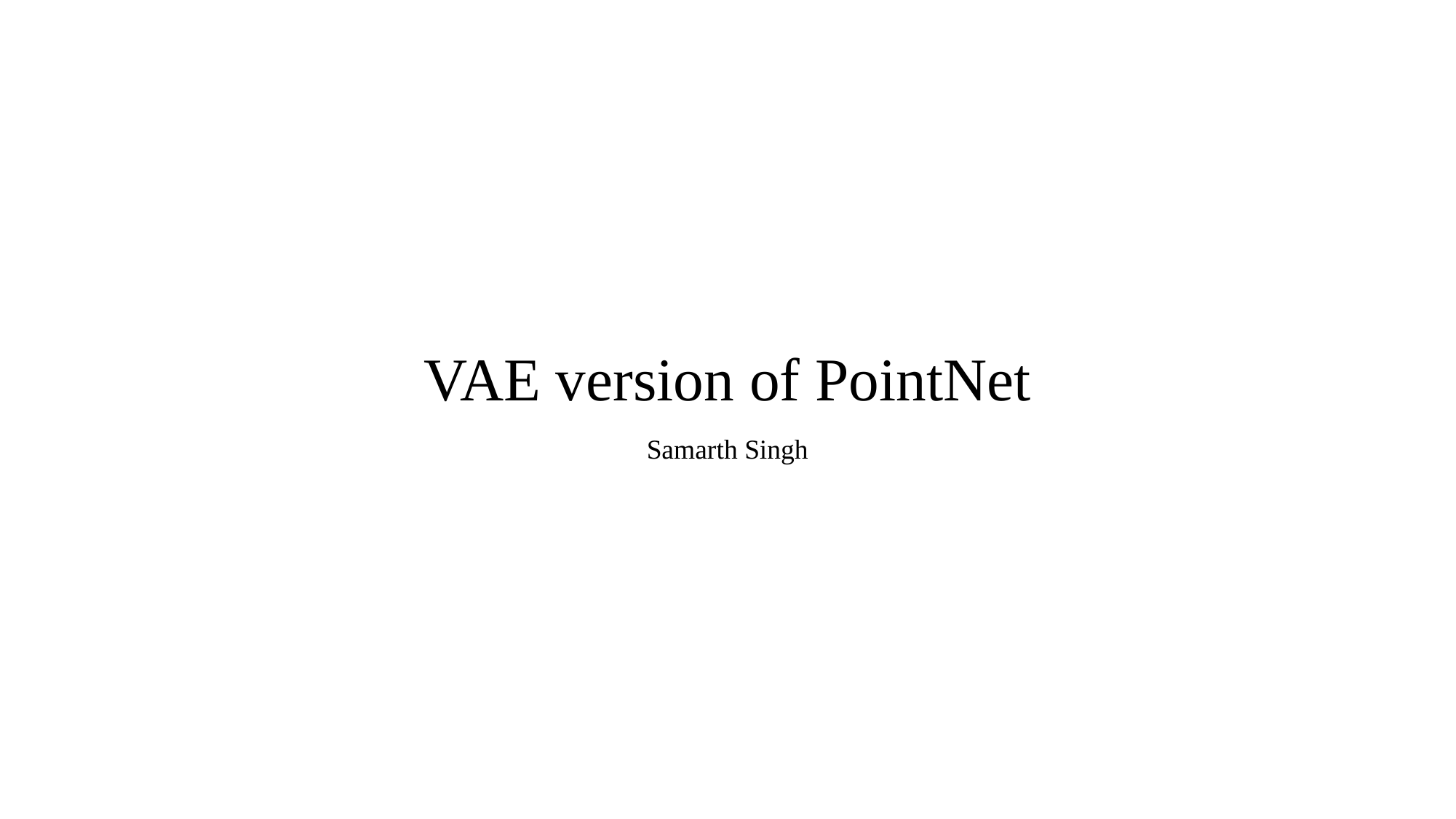

# VAE version of PointNet
Samarth Singh